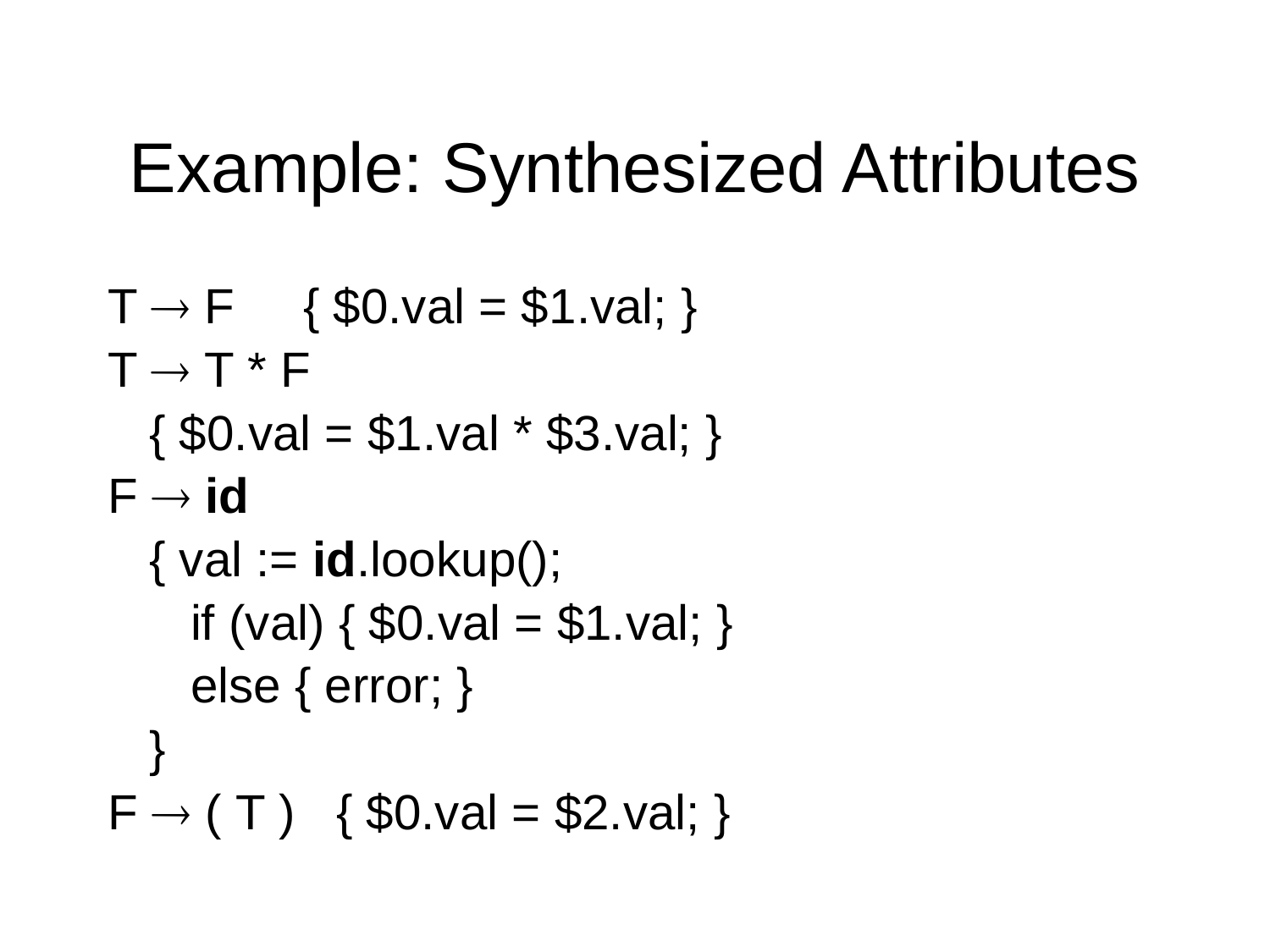

# Example: Synthesized Attributes
T → F     { $0.val = $1.val; }
T → T * F
   { $0.val = $1.val * $3.val; }
F → id
   { val := id.lookup();
      if (val) { $0.val = $1.val; }
      else { error; }
   }
F → ( T )   { $0.val = $2.val; }